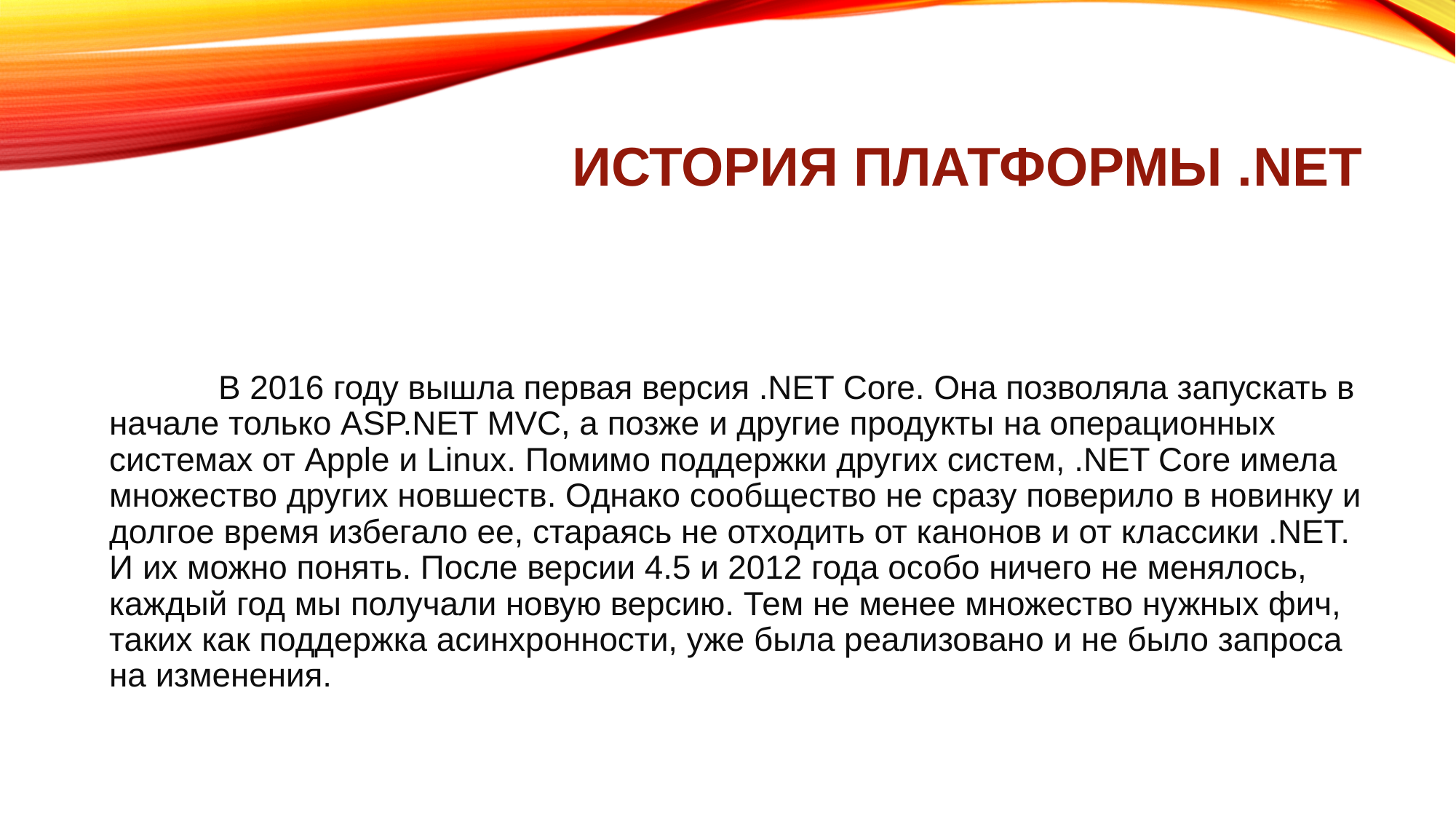

# История платформы .NET
	В 2016 году вышла первая версия .NET Core. Она позволяла запускать в начале только ASP.NET MVC, а позже и другие продукты на операционных системах от Apple и Linux. Помимо поддержки других систем, .NET Core имела множество других новшеств. Однако сообщество не сразу поверило в новинку и долгое время избегало ее, стараясь не отходить от канонов и от классики .NET. И их можно понять. После версии 4.5 и 2012 года особо ничего не менялось, каждый год мы получали новую версию. Тем не менее множество нужных фич, таких как поддержка асинхронности, уже была реализовано и не было запроса на изменения.